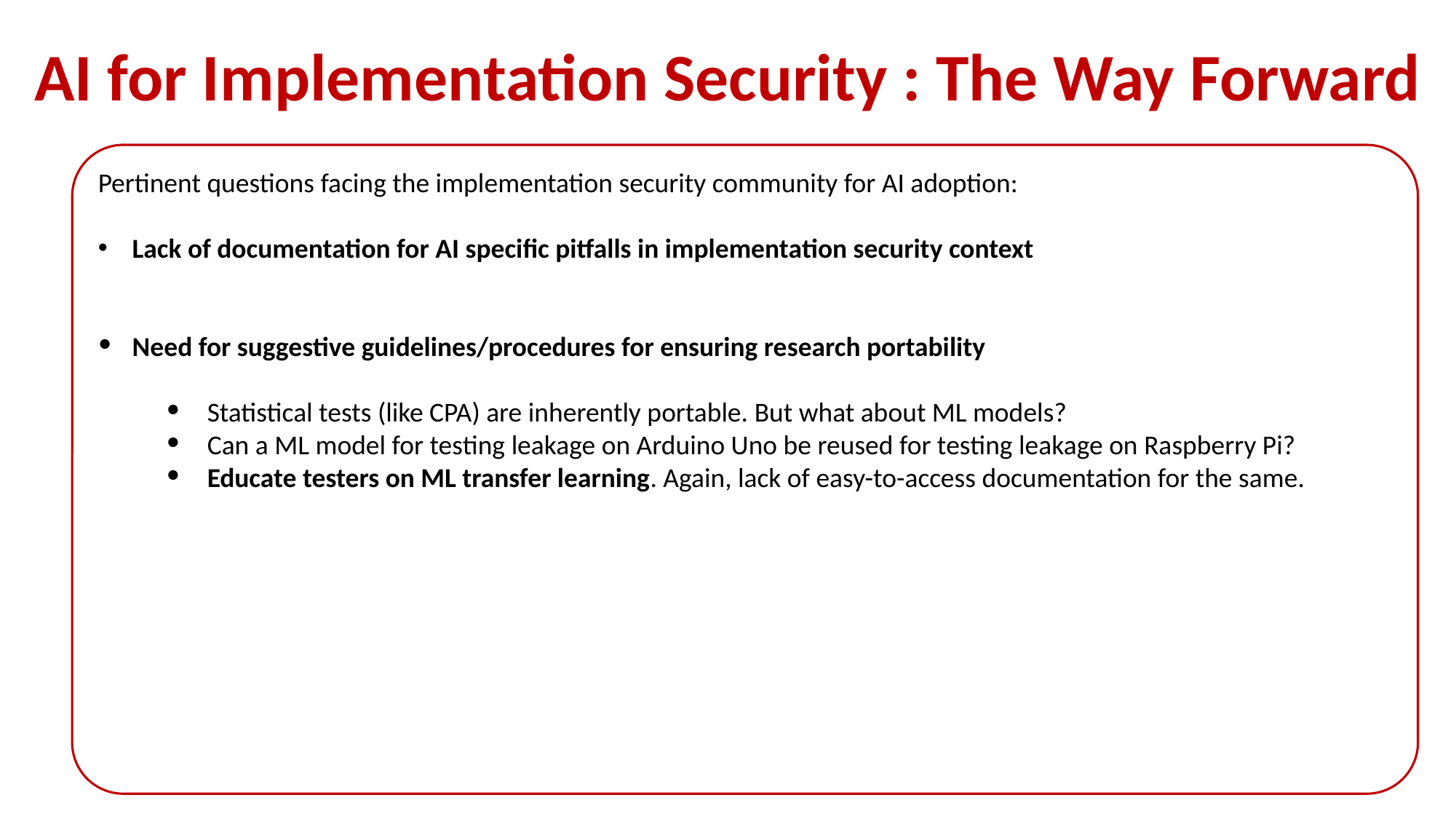

# AI for Implementation Security : The Way Forward
Pertinent questions facing the implementation security community for AI adoption:

Lack of documentation for AI specific pitfalls in implementation security context

Need for suggestive guidelines/procedures for ensuring research portability

Statistical tests (like CPA) are inherently portable. But what about ML models?
Can a ML model for testing leakage on Arduino Uno be reused for testing leakage on Raspberry Pi?
Educate testers on ML transfer learning. Again, lack of easy-to-access documentation for the same.